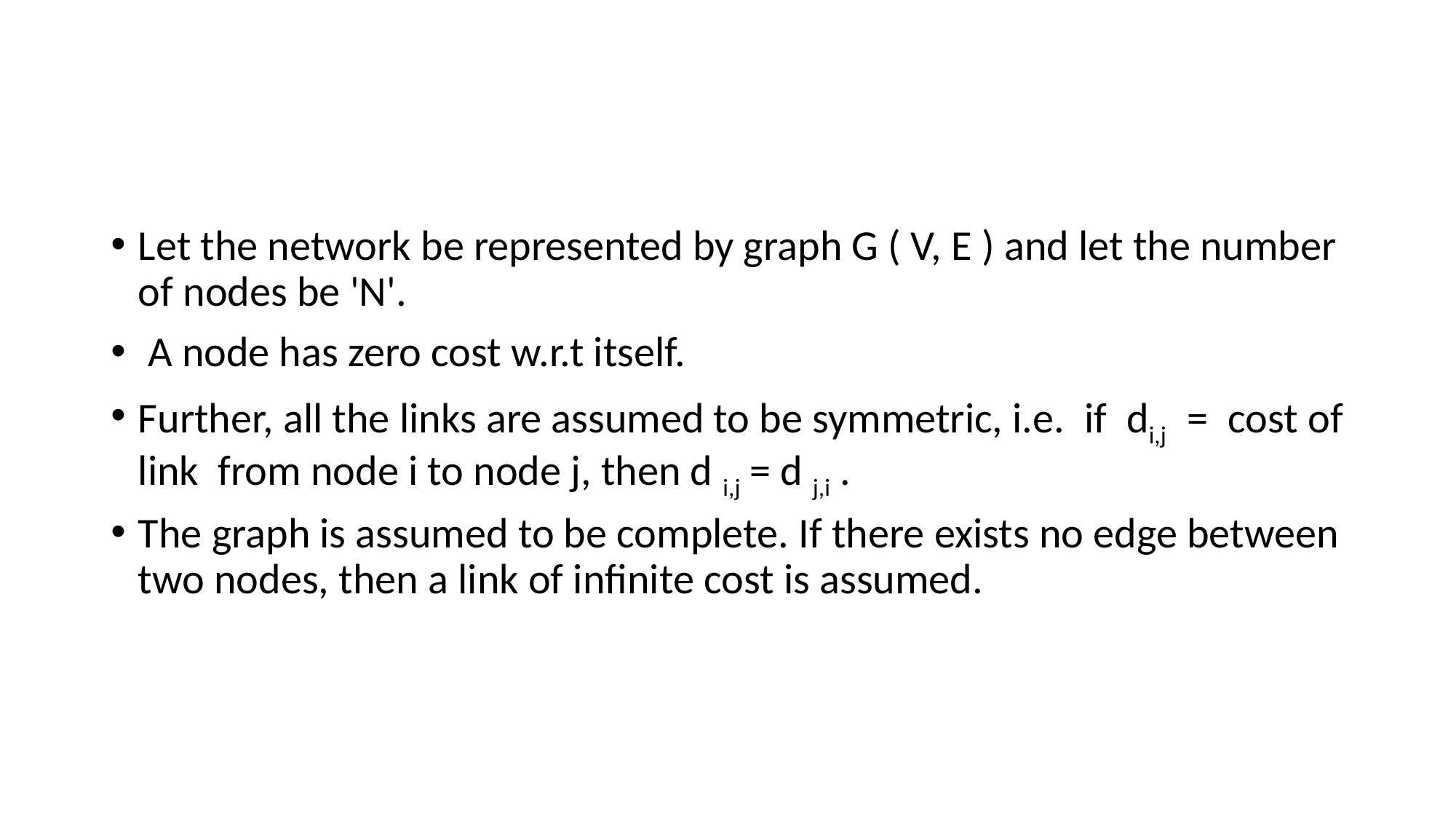

#
Let the network be represented by graph G ( V, E ) and let the number of nodes be 'N'.
 A node has zero cost w.r.t itself.
Further, all the links are assumed to be symmetric, i.e.  if  di,j   =  cost of link  from node i to node j, then d i,j = d j,i .
The graph is assumed to be complete. If there exists no edge between two nodes, then a link of infinite cost is assumed.